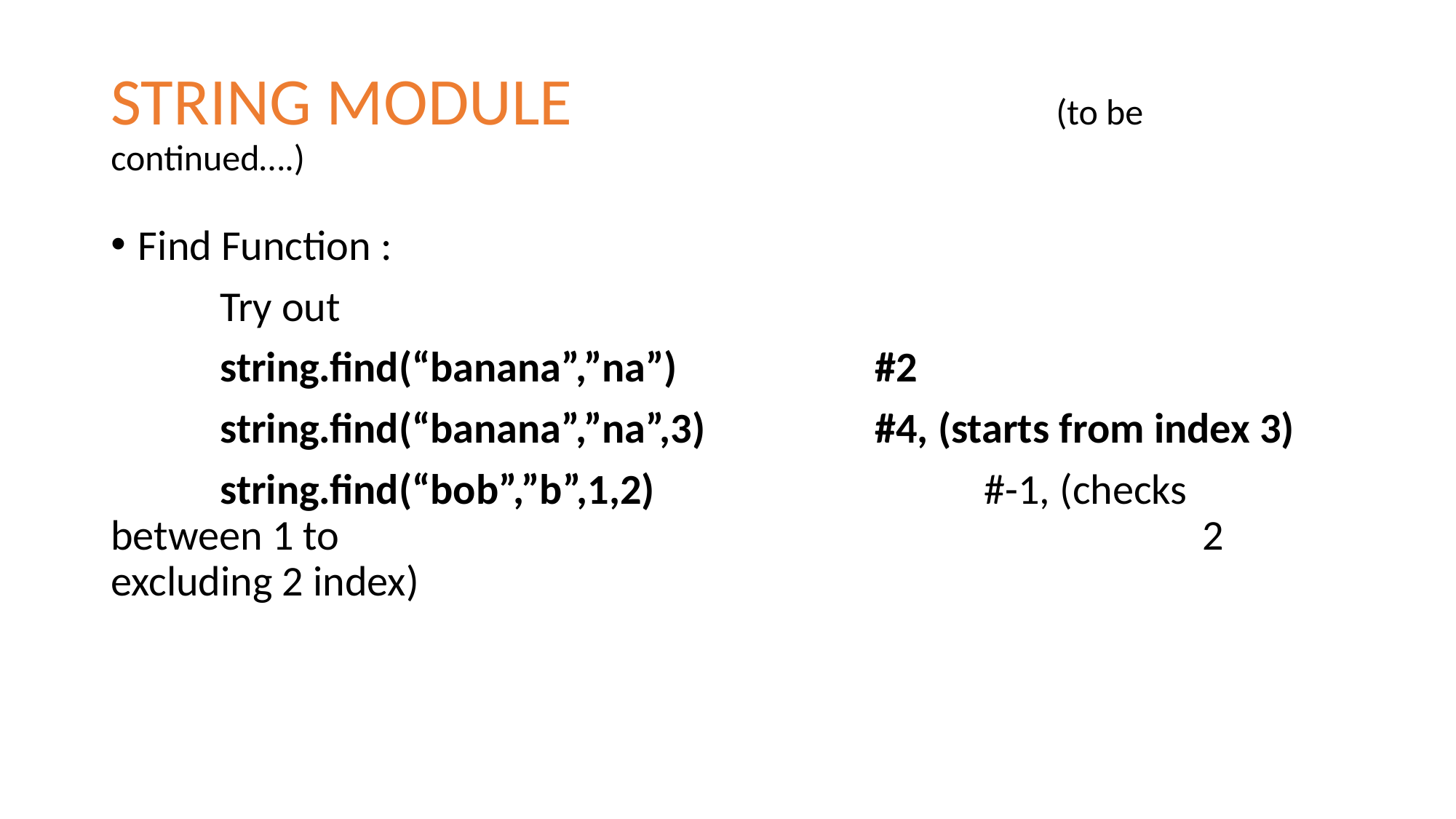

# STRING MODULE                                (to be continued….)
Find Function :
	Try out
	string.find(“banana”,”na”) 		#2
	string.find(“banana”,”na”,3) 		#4, (starts from index 3)
	string.find(“bob”,”b”,1,2) 			#-1, (checks between 1 to 								2 excluding 2 index)